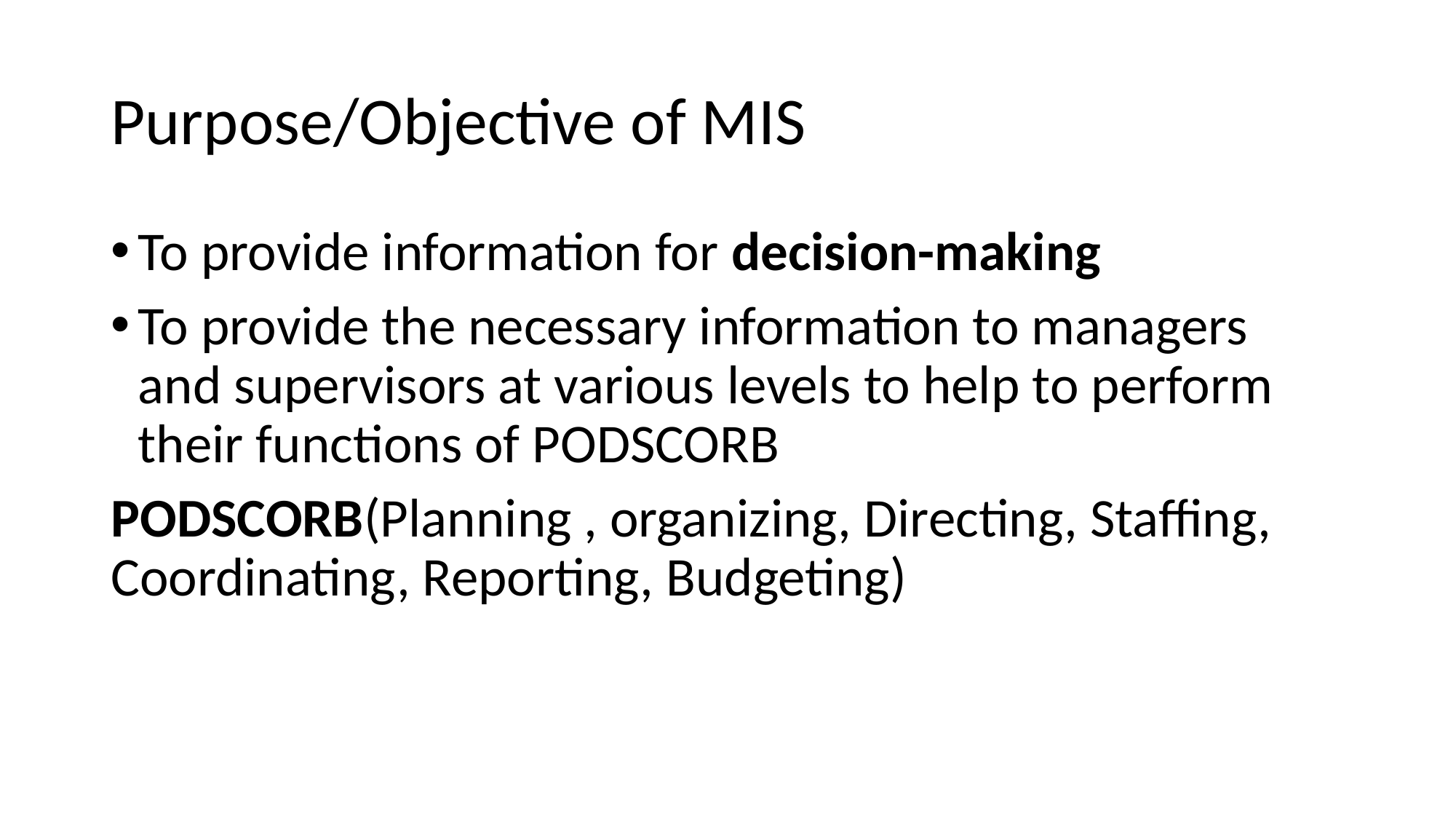

# Purpose/Objective of MIS
To provide information for decision-making
To provide the necessary information to managers and supervisors at various levels to help to perform their functions of PODSCORB
PODSCORB(Planning , organizing, Directing, Staffing, Coordinating, Reporting, Budgeting)